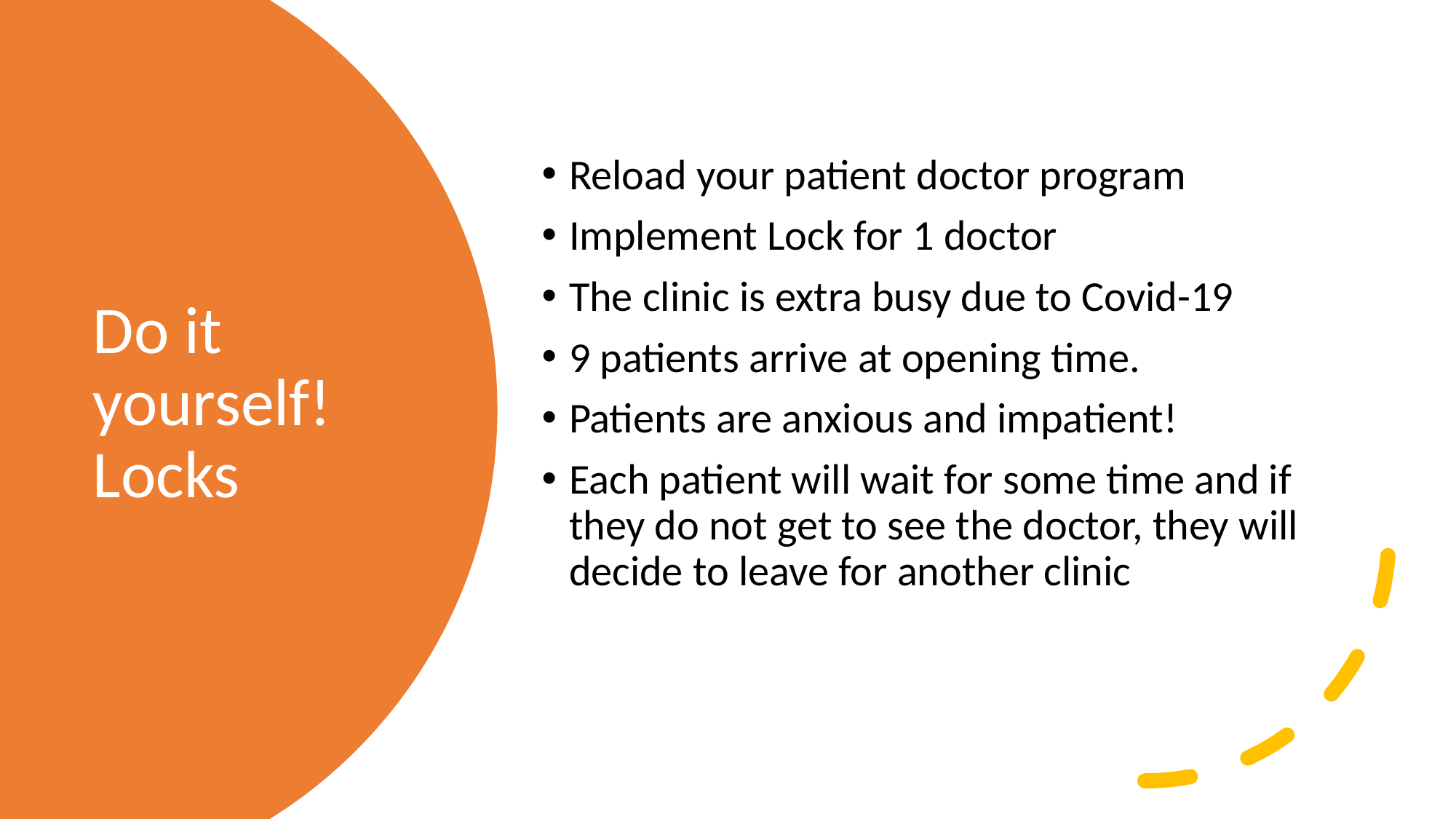

Reload your patient doctor program
Implement Lock for 1 doctor
The clinic is extra busy due to Covid-19
9 patients arrive at opening time.
Patients are anxious and impatient!
Each patient will wait for some time and if they do not get to see the doctor, they will decide to leave for another clinic

# Do it yourself! Locks